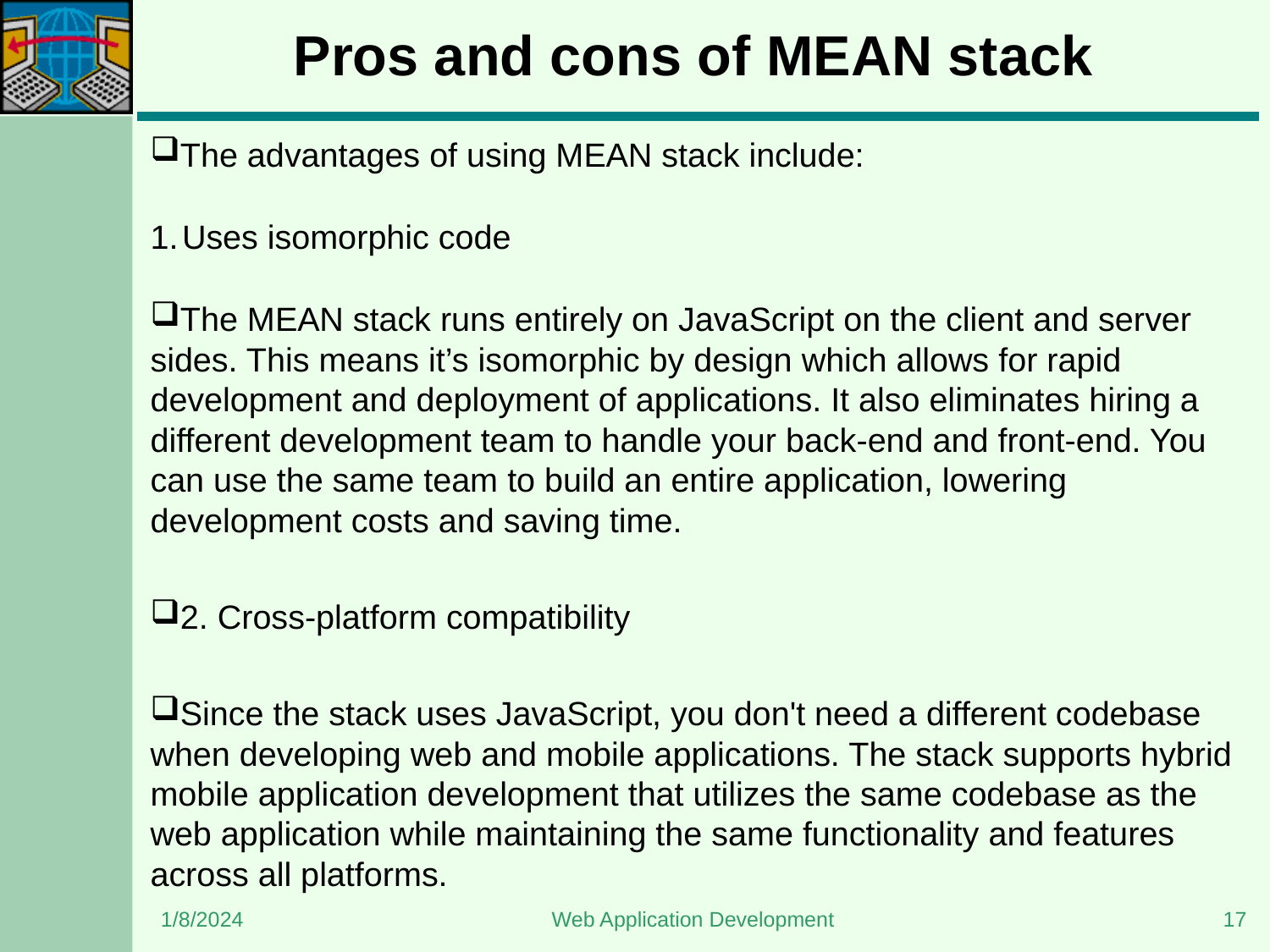

# Pros and cons of MEAN stack
The advantages of using MEAN stack include:
Uses isomorphic code
The MEAN stack runs entirely on JavaScript on the client and server sides. This means it’s isomorphic by design which allows for rapid development and deployment of applications. It also eliminates hiring a different development team to handle your back-end and front-end. You can use the same team to build an entire application, lowering development costs and saving time.
2. Cross-platform compatibility
Since the stack uses JavaScript, you don't need a different codebase when developing web and mobile applications. The stack supports hybrid mobile application development that utilizes the same codebase as the web application while maintaining the same functionality and features across all platforms.

1/8/2024
Web Application Development
17